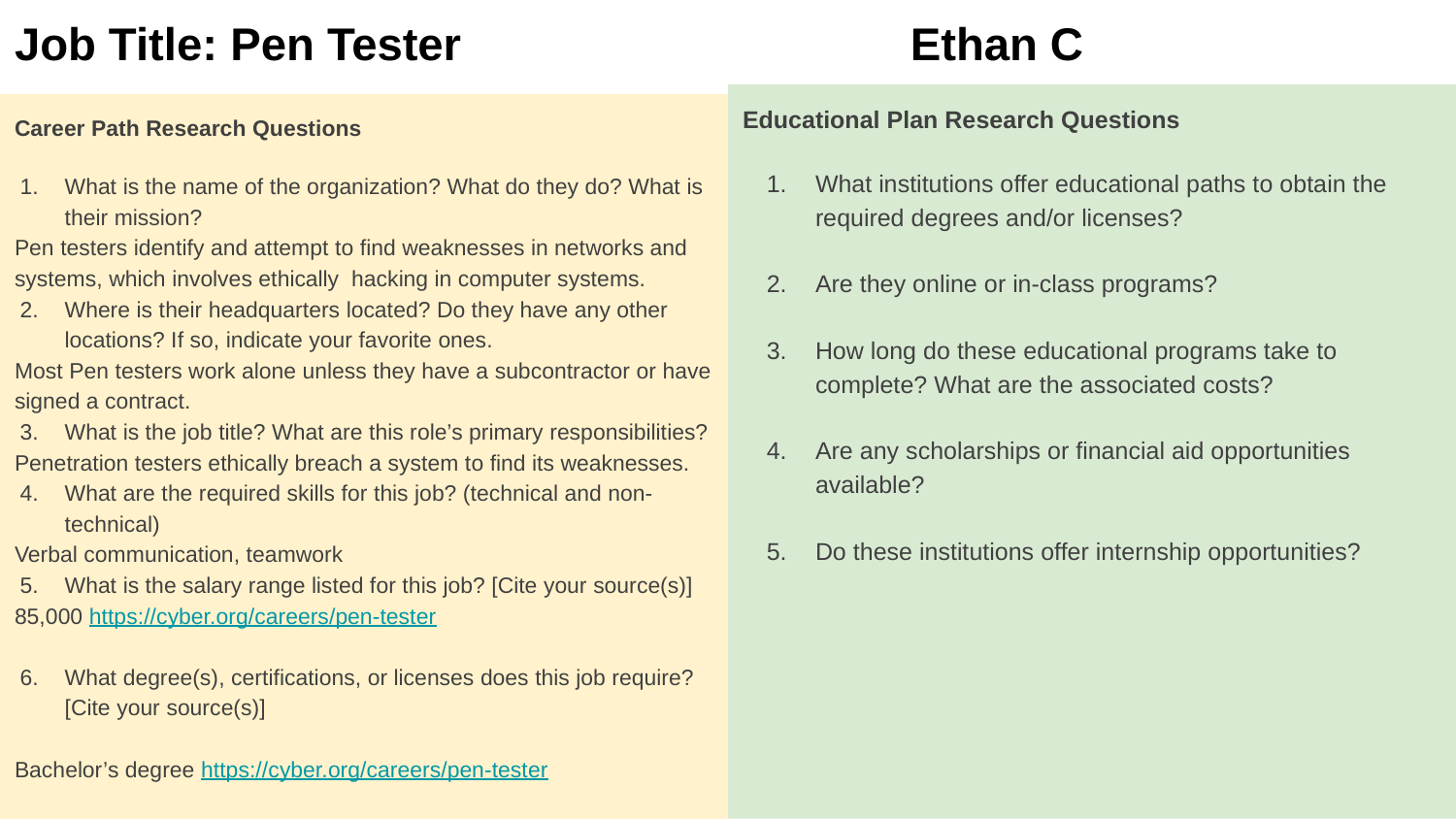

# Job Title: Pen Tester                                   Ethan C
Educational Plan Research Questions
What institutions offer educational paths to obtain the required degrees and/or licenses?

Are they online or in-class programs?

How long do these educational programs take to complete? What are the associated costs?

Are any scholarships or financial aid opportunities available?

Do these institutions offer internship opportunities?

Career Path Research Questions
What is the name of the organization? What do they do? What is their mission?
Pen testers identify and attempt to find weaknesses in networks and systems, which involves ethically  hacking in computer systems.
Where is their headquarters located? Do they have any other locations? If so, indicate your favorite ones.
Most Pen testers work alone unless they have a subcontractor or have signed a contract.
What is the job title? What are this role’s primary responsibilities?
Penetration testers ethically breach a system to find its weaknesses.
What are the required skills for this job? (technical and non-technical)
Verbal communication, teamwork
What is the salary range listed for this job? [Cite your source(s)]
85,000 https://cyber.org/careers/pen-tester

What degree(s), certifications, or licenses does this job require? [Cite your source(s)]

Bachelor’s degree https://cyber.org/careers/pen-tester